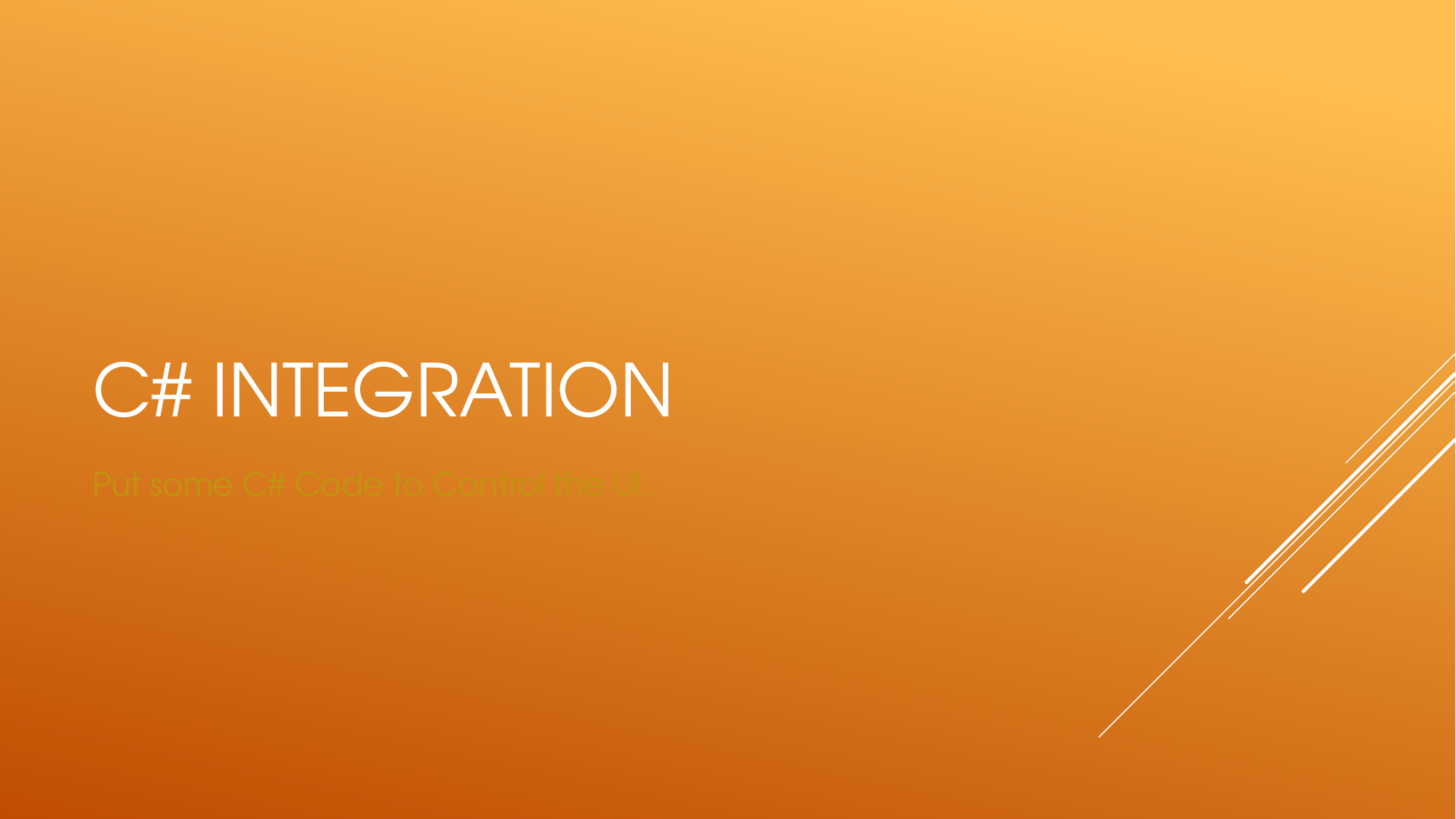

# C# Integration
Put some C# Code to Control the UI.